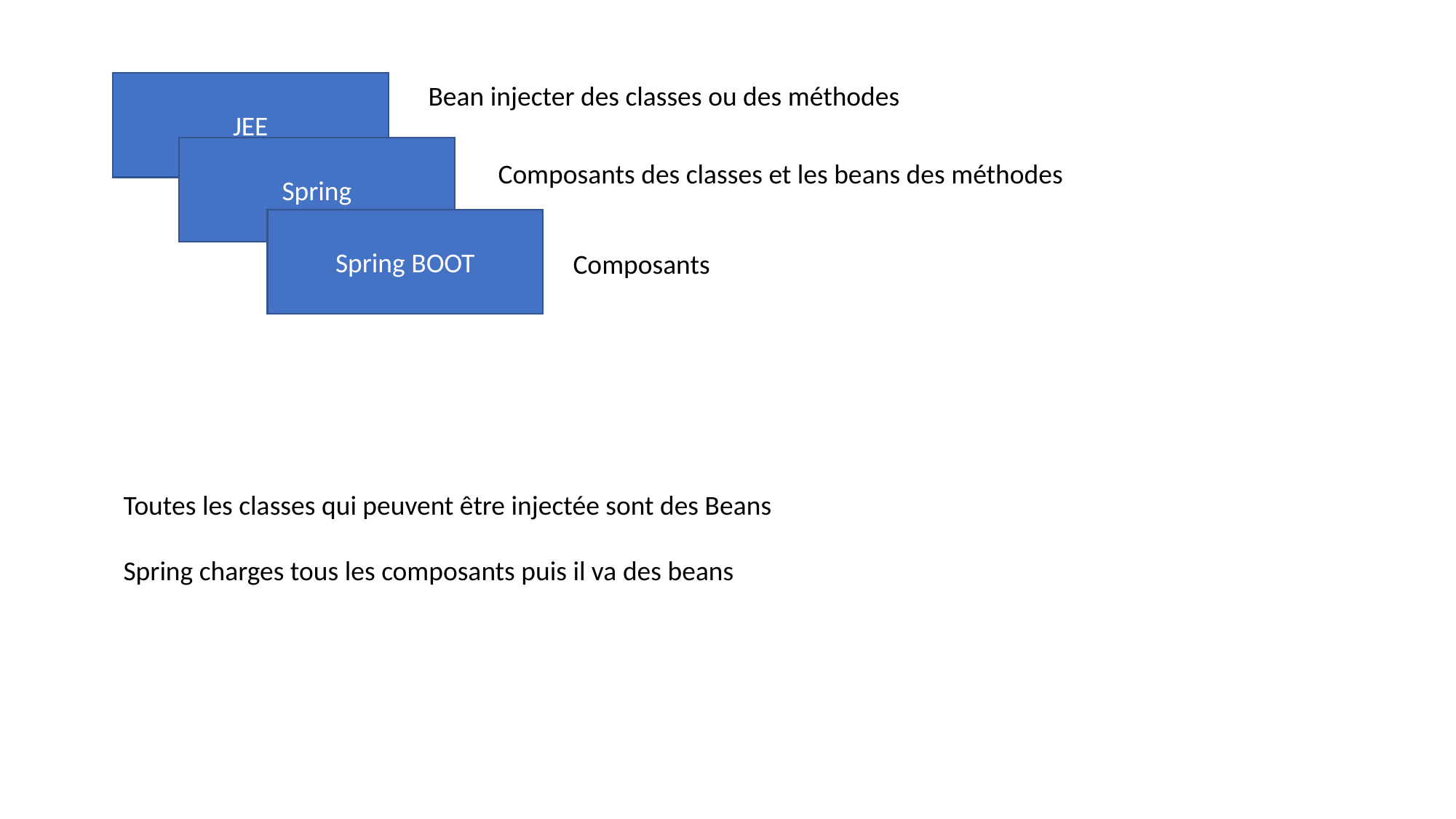

JEE
Bean injecter des classes ou des méthodes
Spring
Composants des classes et les beans des méthodes
Spring BOOT
Composants
Toutes les classes qui peuvent être injectée sont des Beans

Spring charges tous les composants puis il va des beans